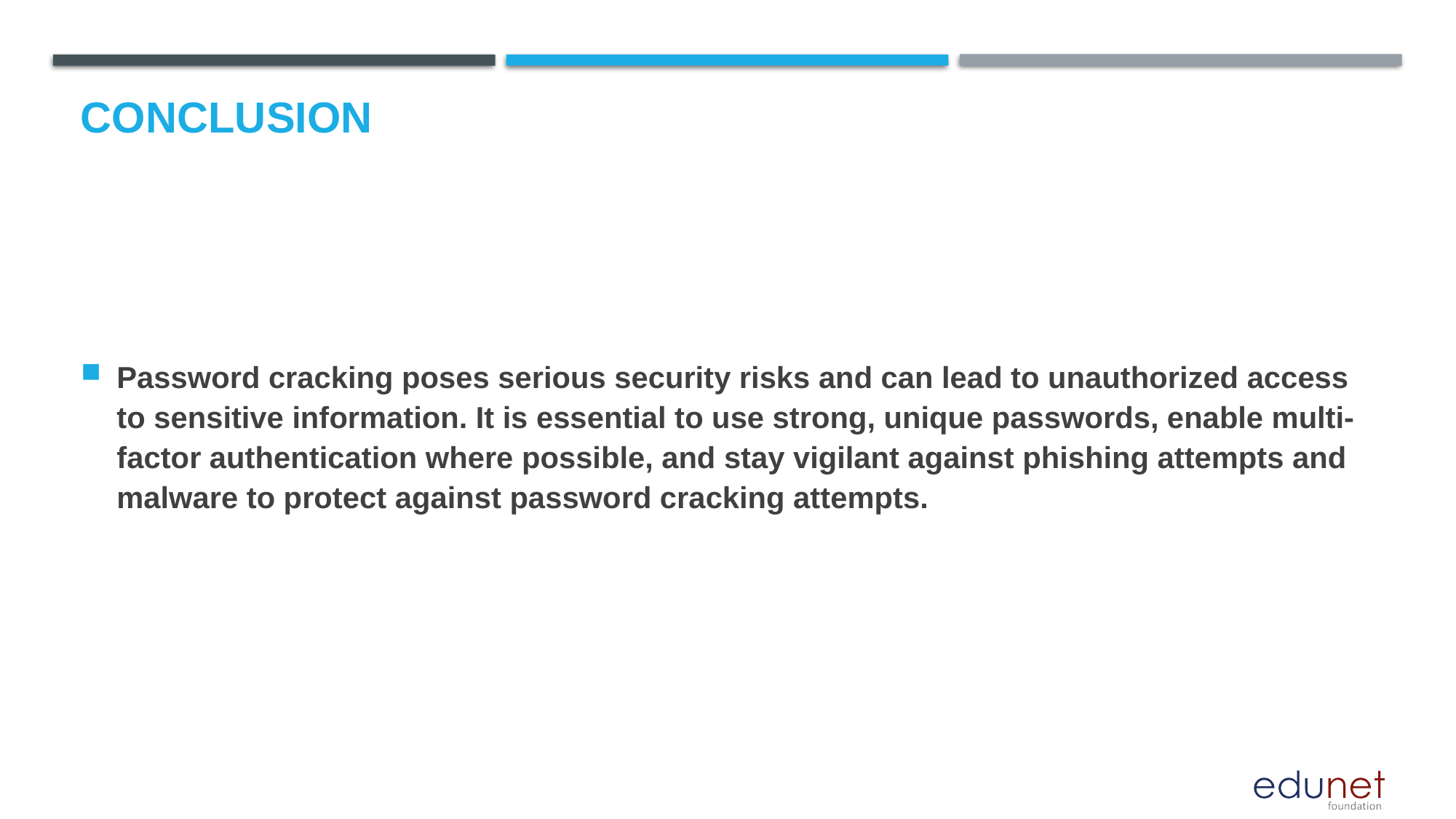

# Conclusion
Password cracking poses serious security risks and can lead to unauthorized access to sensitive information. It is essential to use strong, unique passwords, enable multi-factor authentication where possible, and stay vigilant against phishing attempts and malware to protect against password cracking attempts.